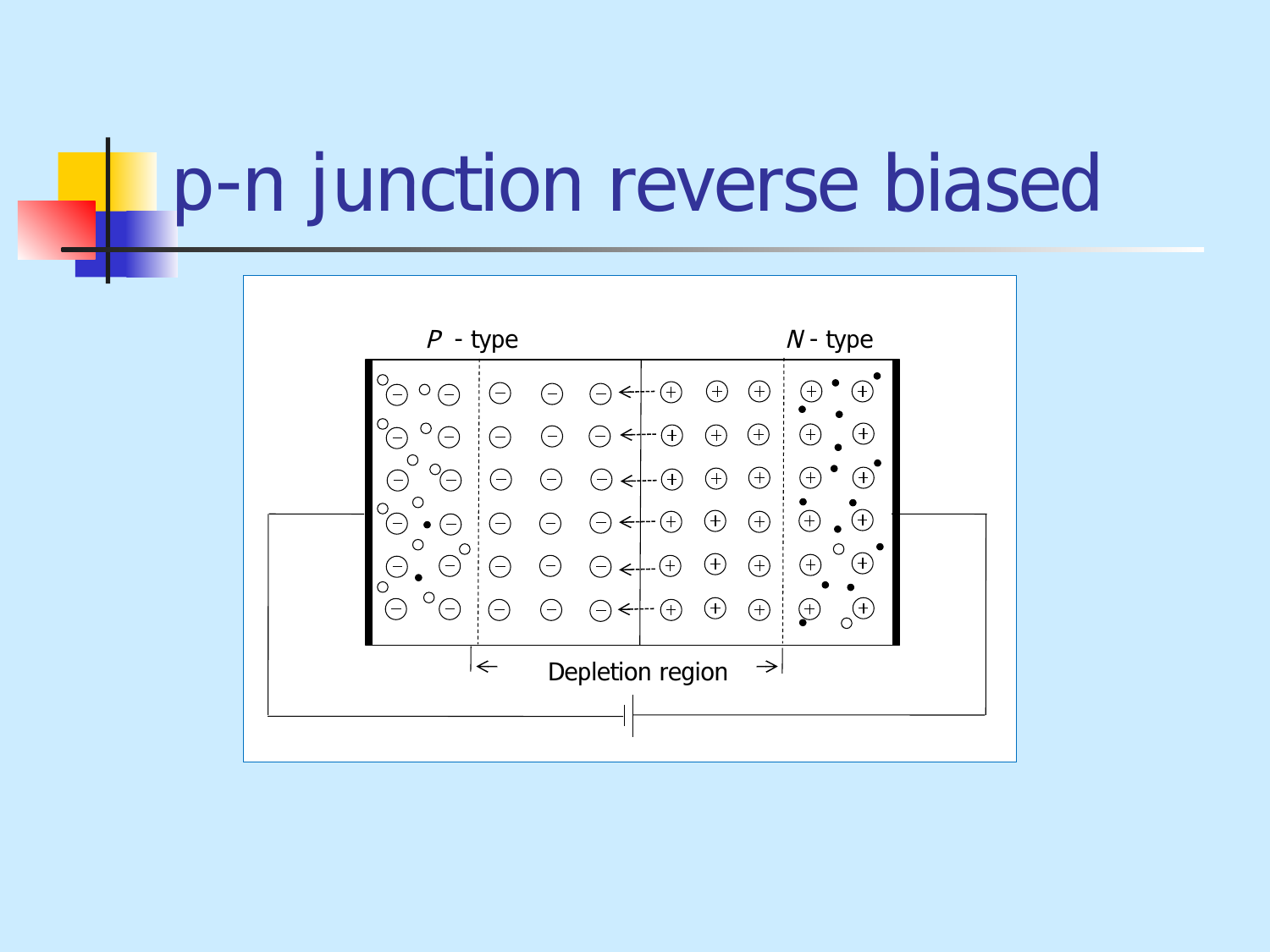

# p-n junction reverse biased

P  - type
N - type

Depletion region